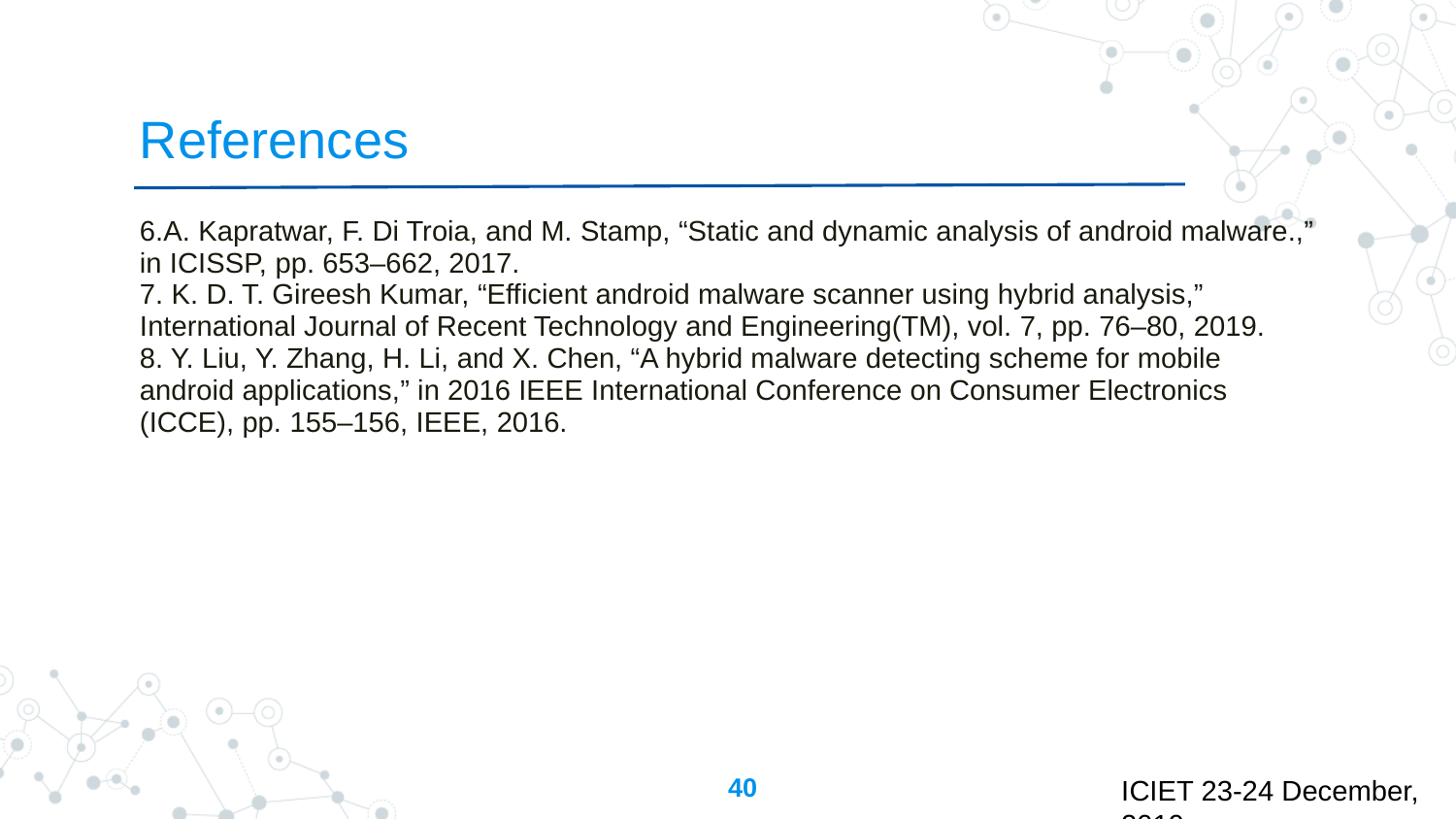

# References
6.A. Kapratwar, F. Di Troia, and M. Stamp, “Static and dynamic analysis of android malware.,” in ICISSP, pp. 653–662, 2017.
7. K. D. T. Gireesh Kumar, “Efficient android malware scanner using hybrid analysis,” International Journal of Recent Technology and Engineering(TM), vol. 7, pp. 76–80, 2019.
8. Y. Liu, Y. Zhang, H. Li, and X. Chen, “A hybrid malware detecting scheme for mobile android applications,” in 2016 IEEE International Conference on Consumer Electronics (ICCE), pp. 155–156, IEEE, 2016.

40